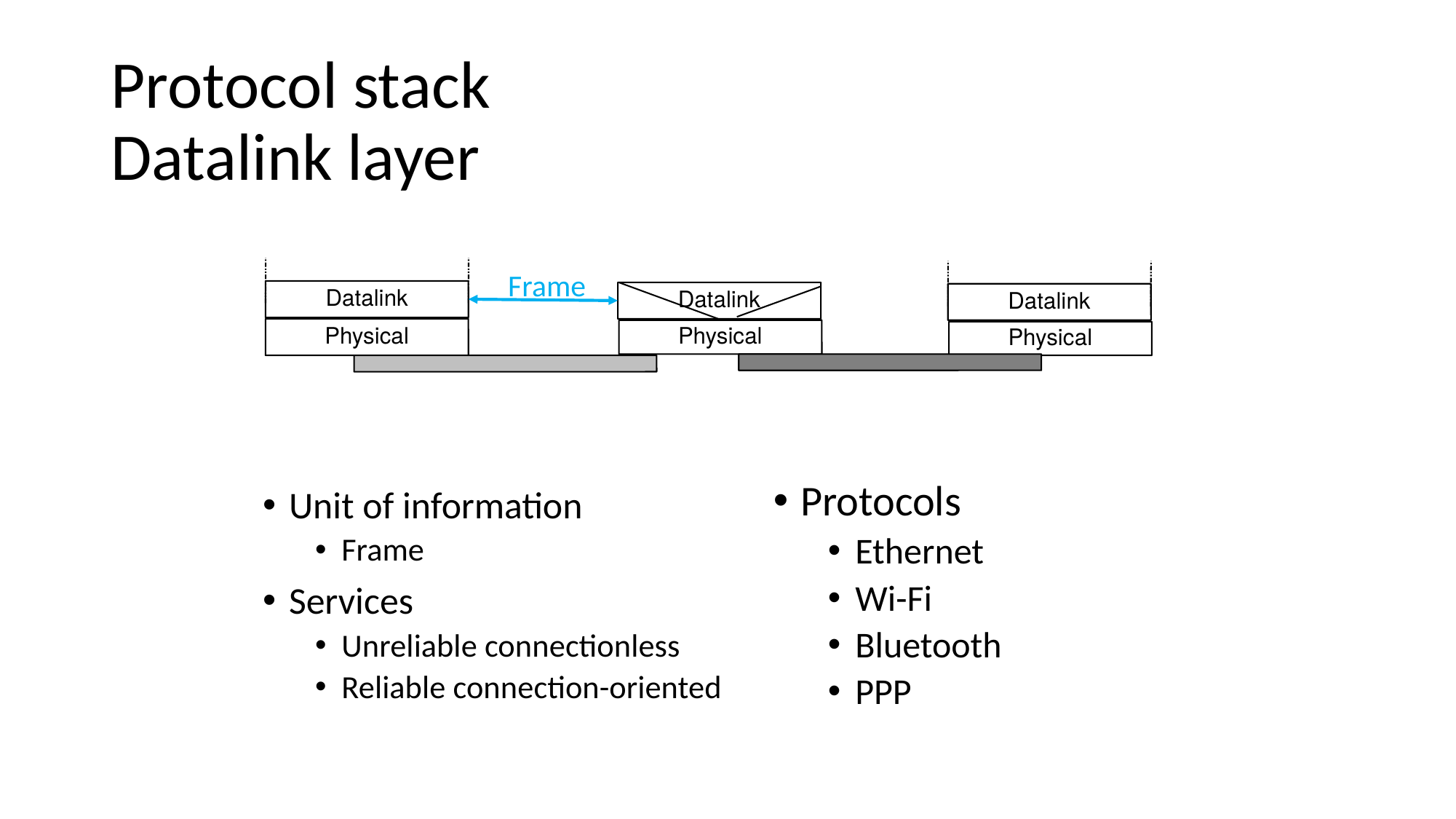

# Protocol stack Datalink layer

Frame

Datalink

Datalink

Datalink

Physical

Physical

Physical

Protocols
Ethernet
Wi-Fi
Bluetooth
PPP
Unit of information
Frame
Services
Unreliable connectionless
Reliable connection-oriented